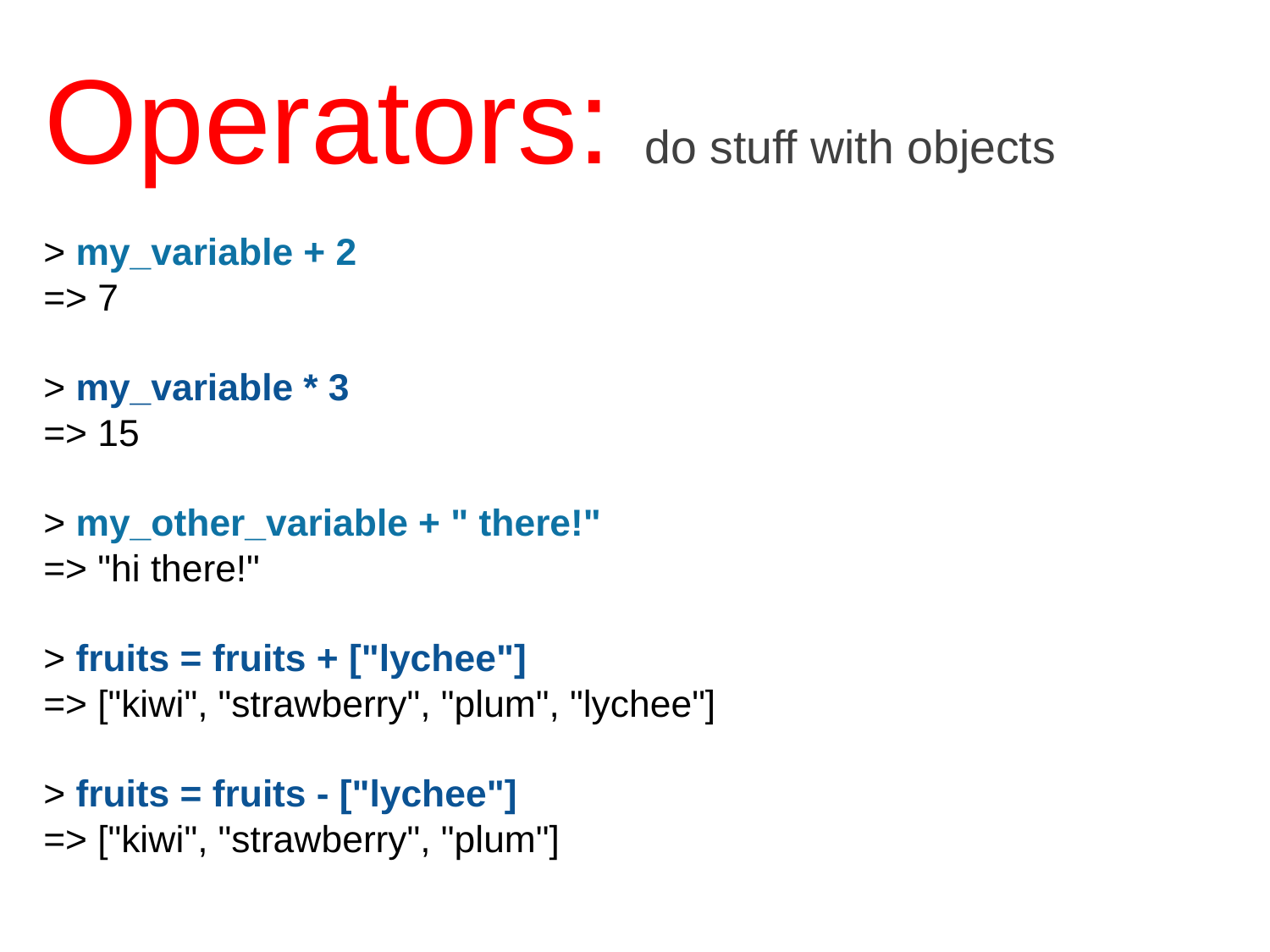

# Operators: do stuff with objects

> my_variable + 2
=> 7

> my_variable * 3
=> 15

> my_other_variable + " there!"
=> "hi there!"

> fruits = fruits + ["lychee"]
=> ["kiwi", "strawberry", "plum", "lychee"]

> fruits = fruits - ["lychee"]
=> ["kiwi", "strawberry", "plum"]